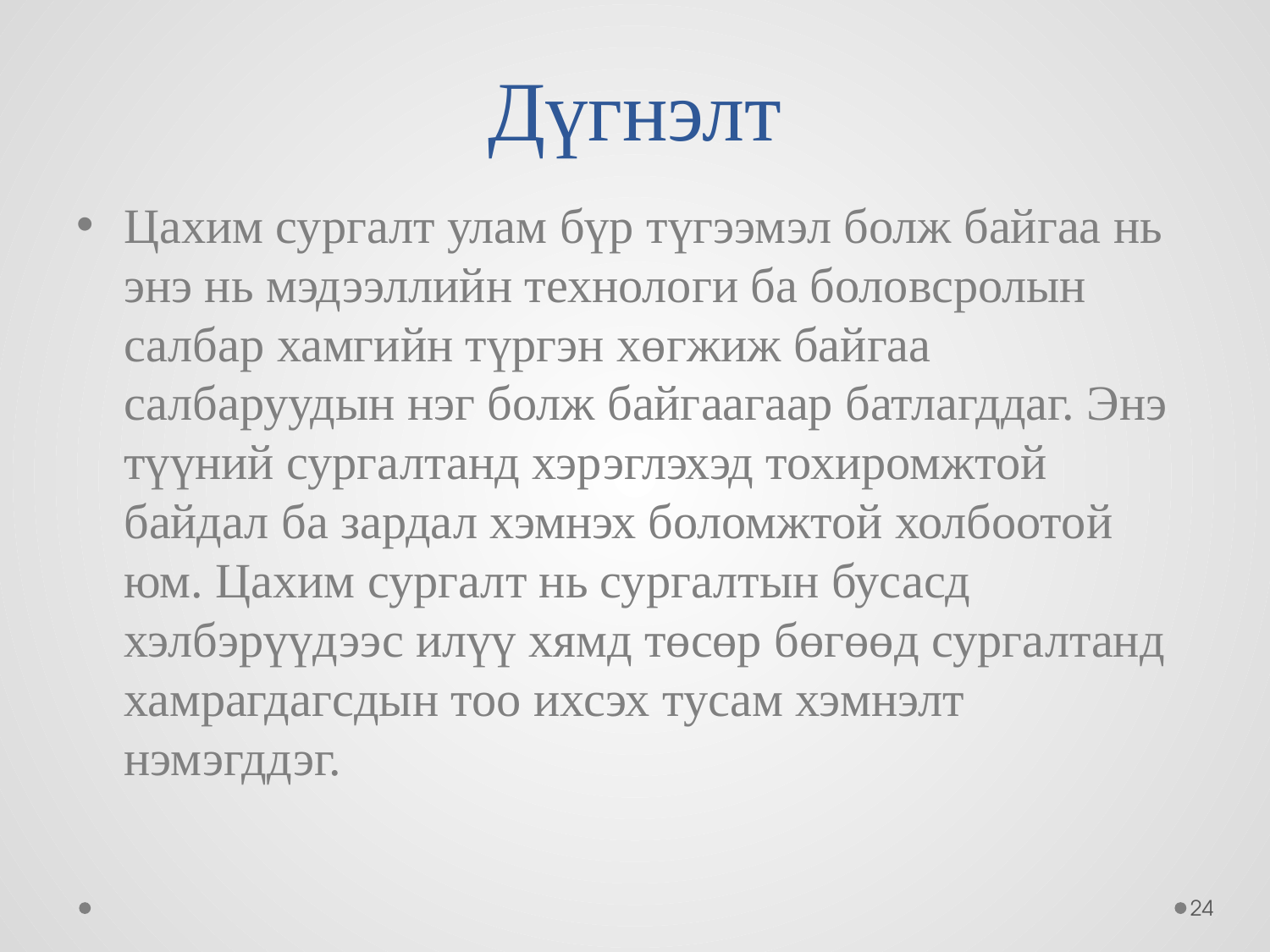

# Дүгнэлт
Цахим сургалт улам бүр түгээмэл болж байгаа нь энэ нь мэдээллийн технологи ба боловсролын салбар хамгийн түргэн хөгжиж байгаа салбаруудын нэг болж байгаагаар батлагддаг. Энэ түүний сургалтанд хэрэглэхэд тохиромжтой байдал ба зардал хэмнэх боломжтой холбоотой юм. Цахим сургалт нь сургалтын бусасд хэлбэрүүдээс илүү хямд төсөр бөгөөд сургалтанд хамрагдагсдын тоо ихсэх тусам хэмнэлт нэмэгддэг.
24